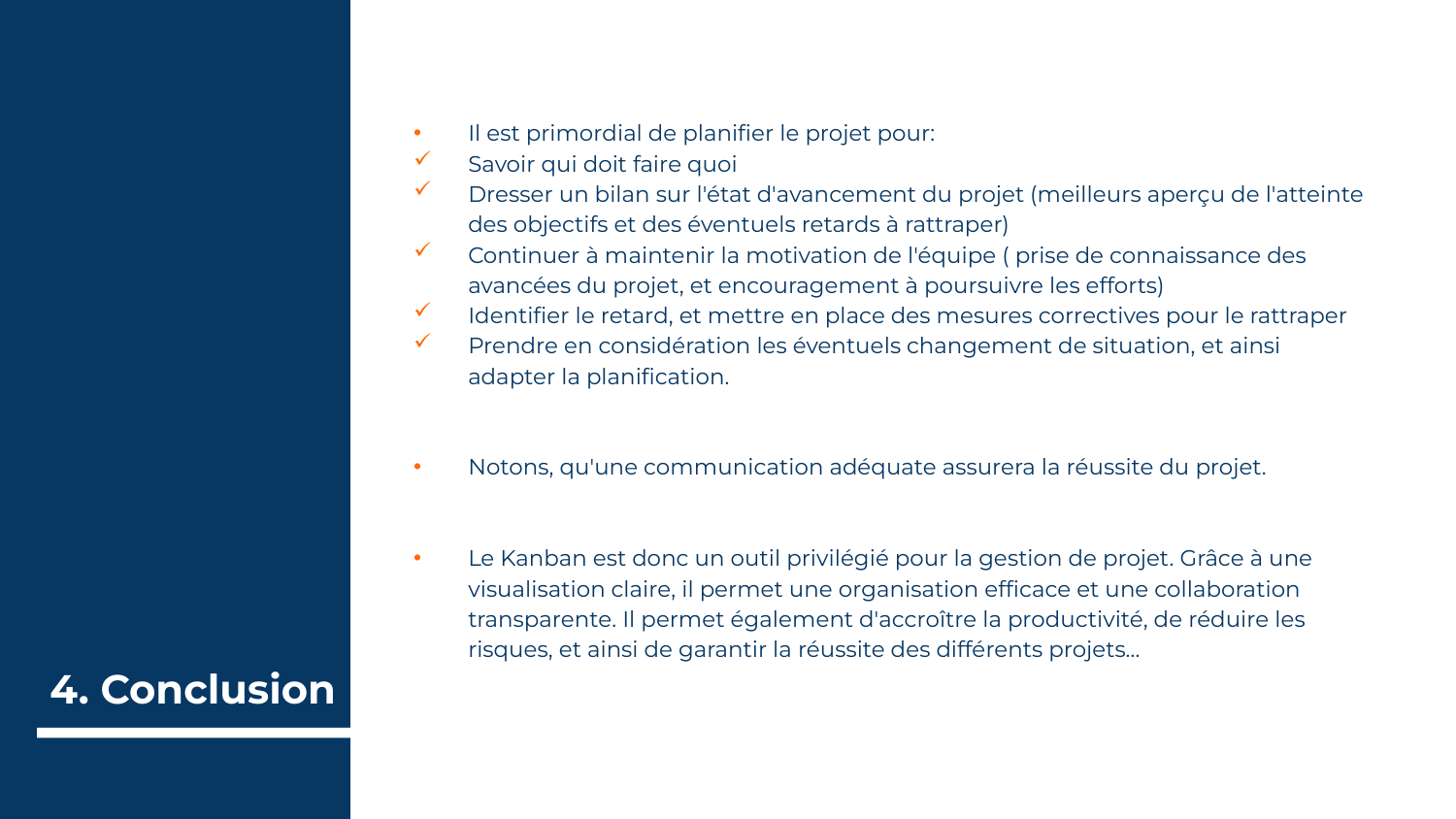

Il est primordial de planifier le projet pour:
Savoir qui doit faire quoi
Dresser un bilan sur l'état d'avancement du projet (meilleurs aperçu de l'atteinte des objectifs et des éventuels retards à rattraper)
Continuer à maintenir la motivation de l'équipe ( prise de connaissance des avancées du projet, et encouragement à poursuivre les efforts)
Identifier le retard, et mettre en place des mesures correctives pour le rattraper
Prendre en considération les éventuels changement de situation, et ainsi adapter la planification.

Notons, qu'une communication adéquate assurera la réussite du projet.

Le Kanban est donc un outil privilégié pour la gestion de projet. Grâce à une visualisation claire, il permet une organisation efficace et une collaboration transparente. Il permet également d'accroître la productivité, de réduire les risques, et ainsi de garantir la réussite des différents projets...

# 4. Conclusion